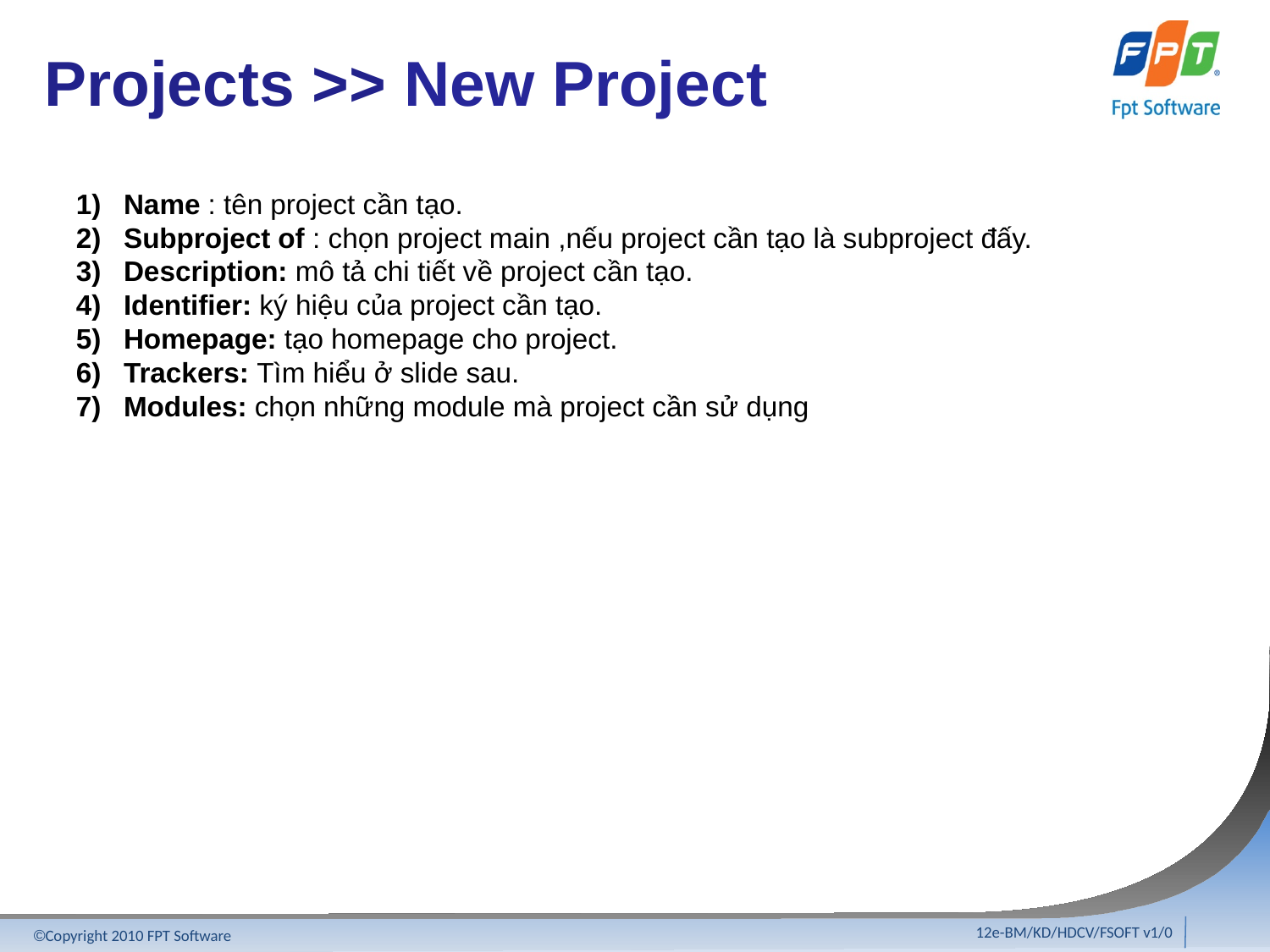

# Projects >> New Project
Name : tên project cần tạo.
Subproject of : chọn project main ,nếu project cần tạo là subproject đấy.
Description: mô tả chi tiết về project cần tạo.
Identifier: ký hiệu của project cần tạo.
Homepage: tạo homepage cho project.
Trackers: Tìm hiểu ở slide sau.
Modules: chọn những module mà project cần sử dụng

12e-BM/KD/HDCV/FSOFT v1/0